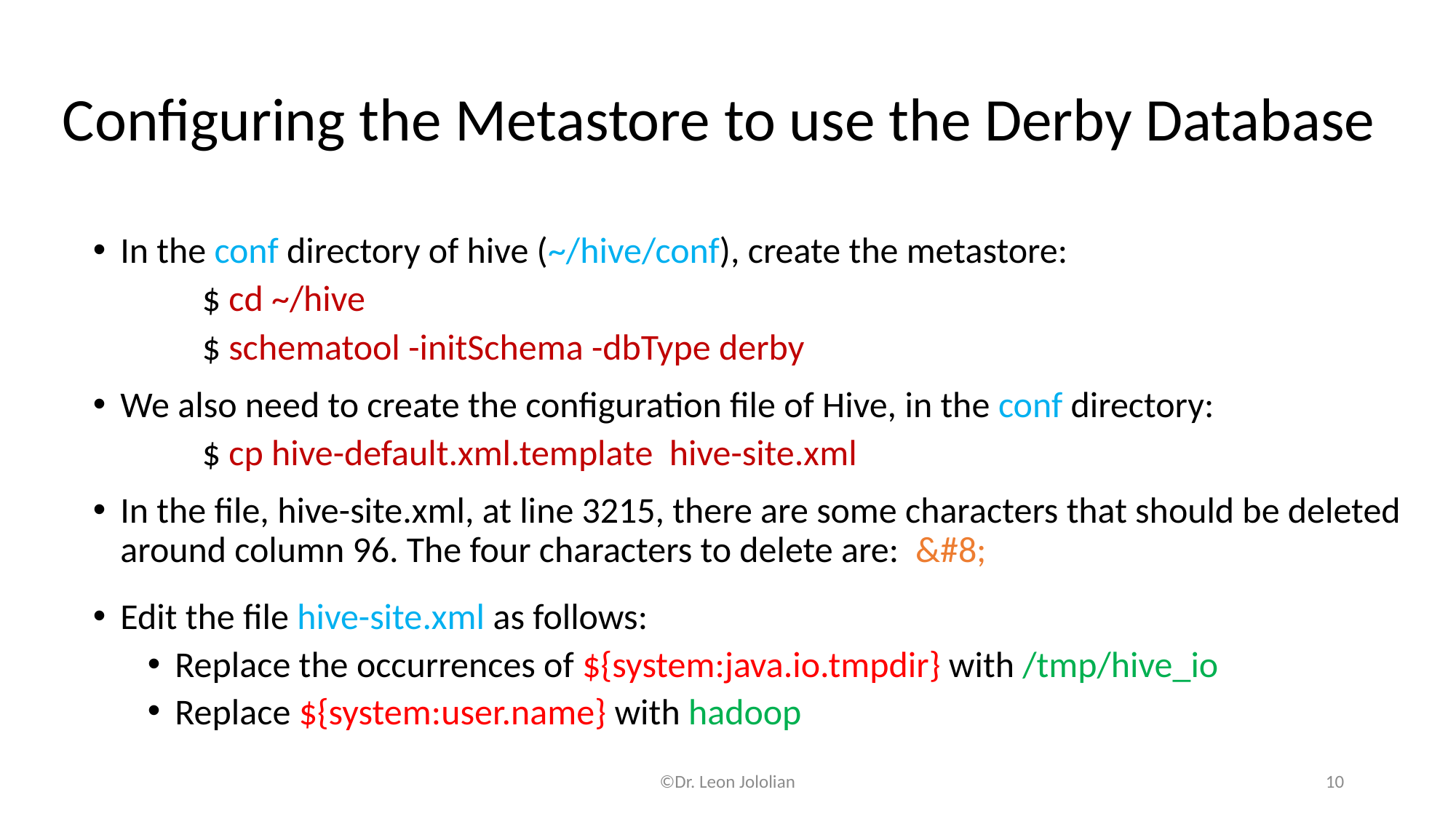

# Configuring the Metastore to use the Derby Database
In the conf directory of hive (~/hive/conf), create the metastore:
	$ cd ~/hive
	$ schematool -initSchema -dbType derby
We also need to create the configuration file of Hive, in the conf directory:
	$ cp hive-default.xml.template  hive-site.xml
In the file, hive-site.xml, at line 3215, there are some characters that should be deleted around column 96. The four characters to delete are:  &#8;
Edit the file hive-site.xml as follows:
Replace the occurrences of ${system:java.io.tmpdir} with /tmp/hive_io
Replace ${system:user.name} with hadoop
©Dr. Leon Jololian
10